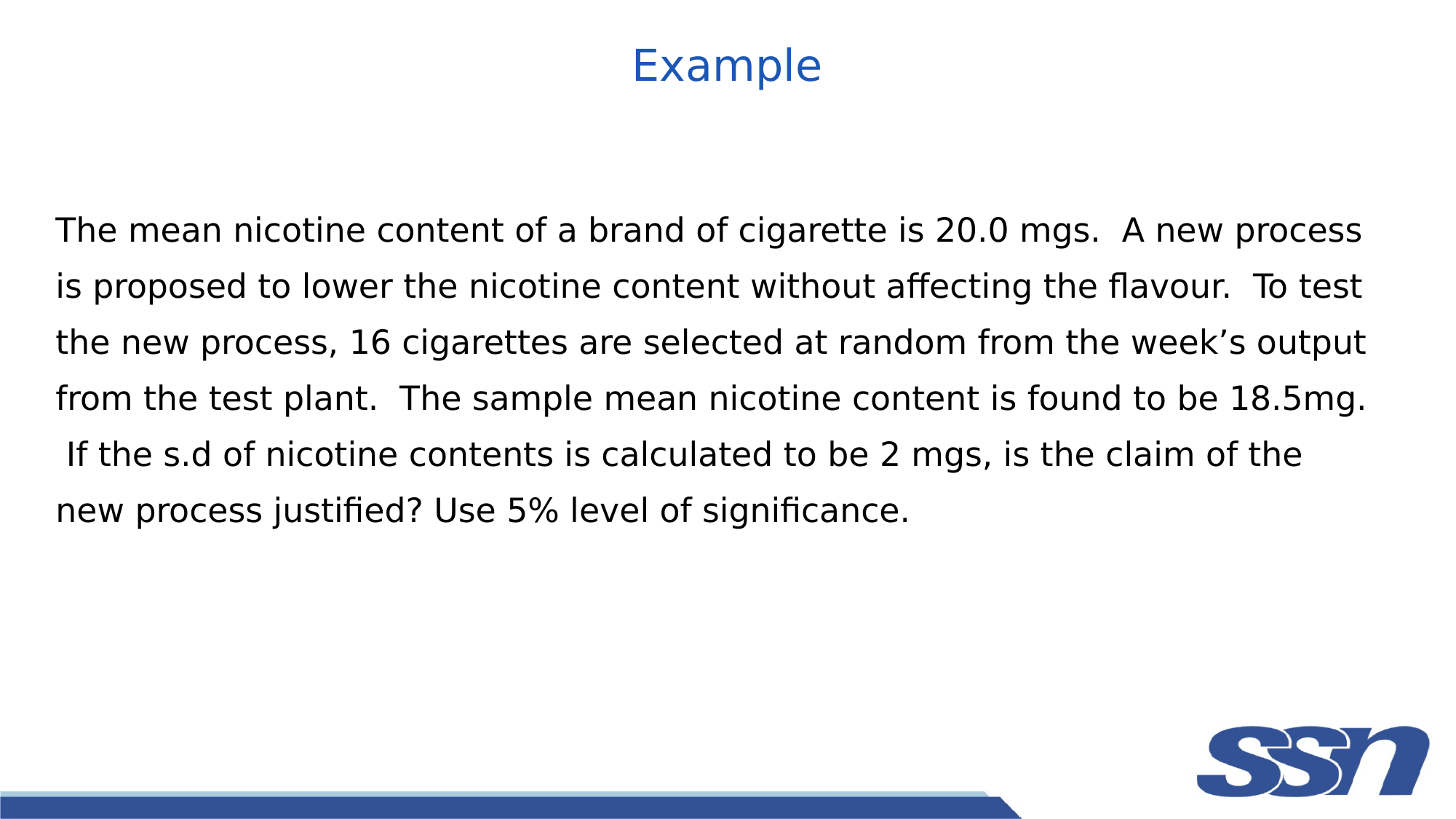

# Example
The mean nicotine content of a brand of cigarette is 20.0 mgs.  A new process is proposed to lower the nicotine content without affecting the flavour.  To test the new process, 16 cigarettes are selected at random from the week’s output from the test plant.  The sample mean nicotine content is found to be 18.5mg.  If the s.d of nicotine contents is calculated to be 2 mgs, is the claim of the new process justified? Use 5% level of significance.